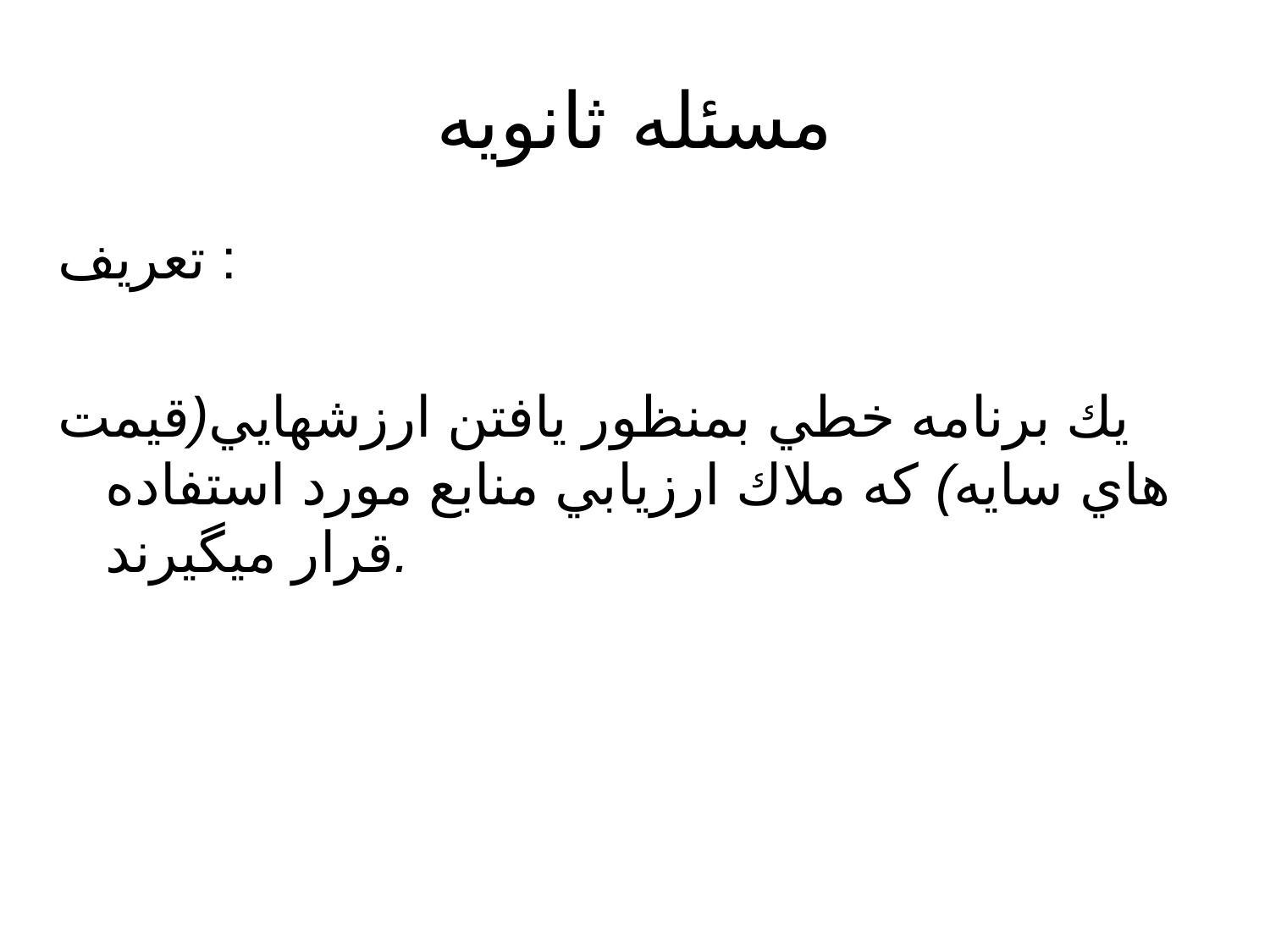

# مسئله ثانويه
تعريف :

يك برنامه خطي بمنظور يافتن ارزشهايي(قيمت هاي سايه) كه ملاك ارزيابي منابع مورد استفاده قرار ميگيرند.